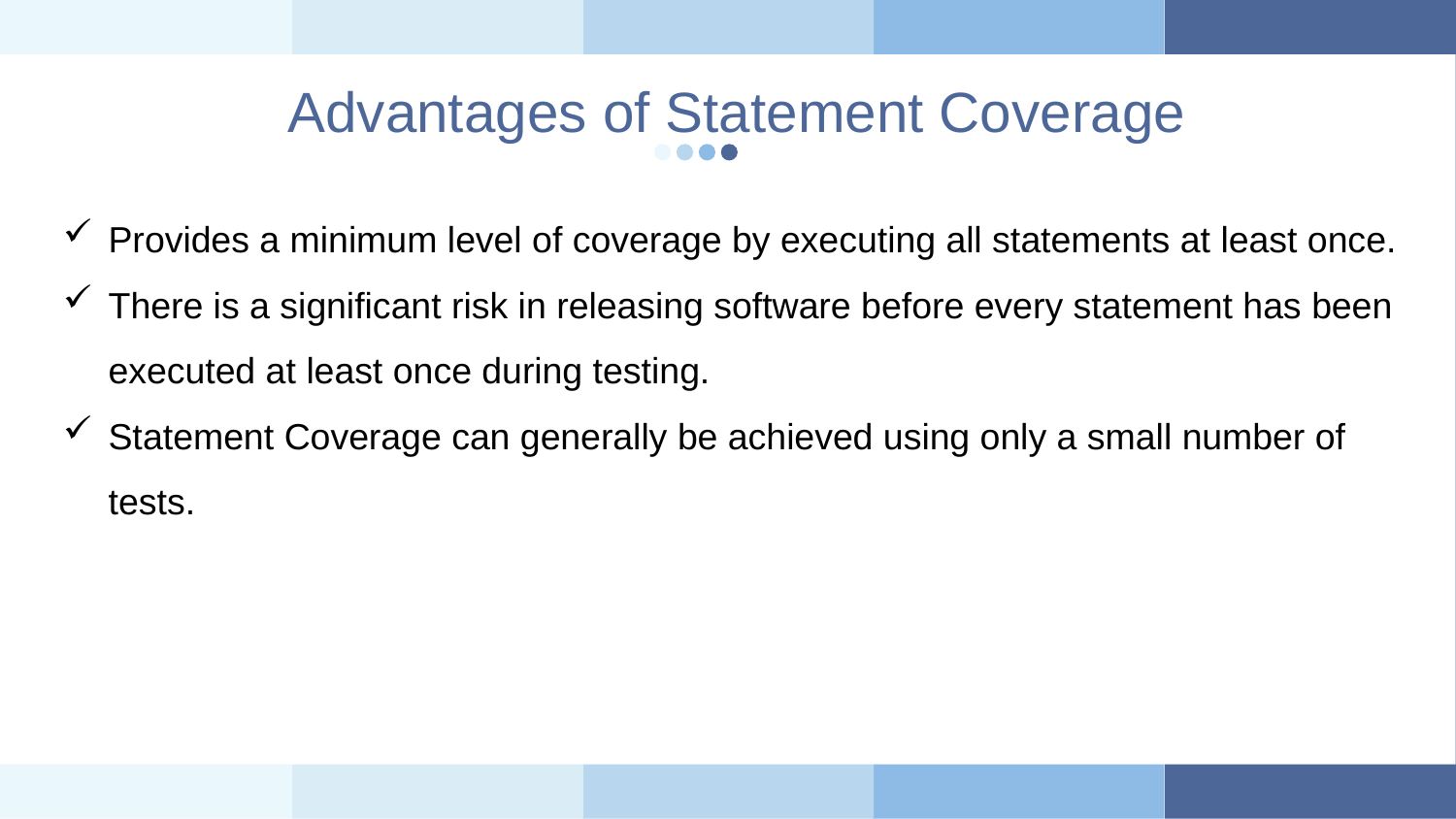

Advantages of Statement Coverage

Provides a minimum level of coverage by executing all statements at least once.
There is a significant risk in releasing software before every statement has been executed at least once during testing.
Statement Coverage can generally be achieved using only a small number of tests.